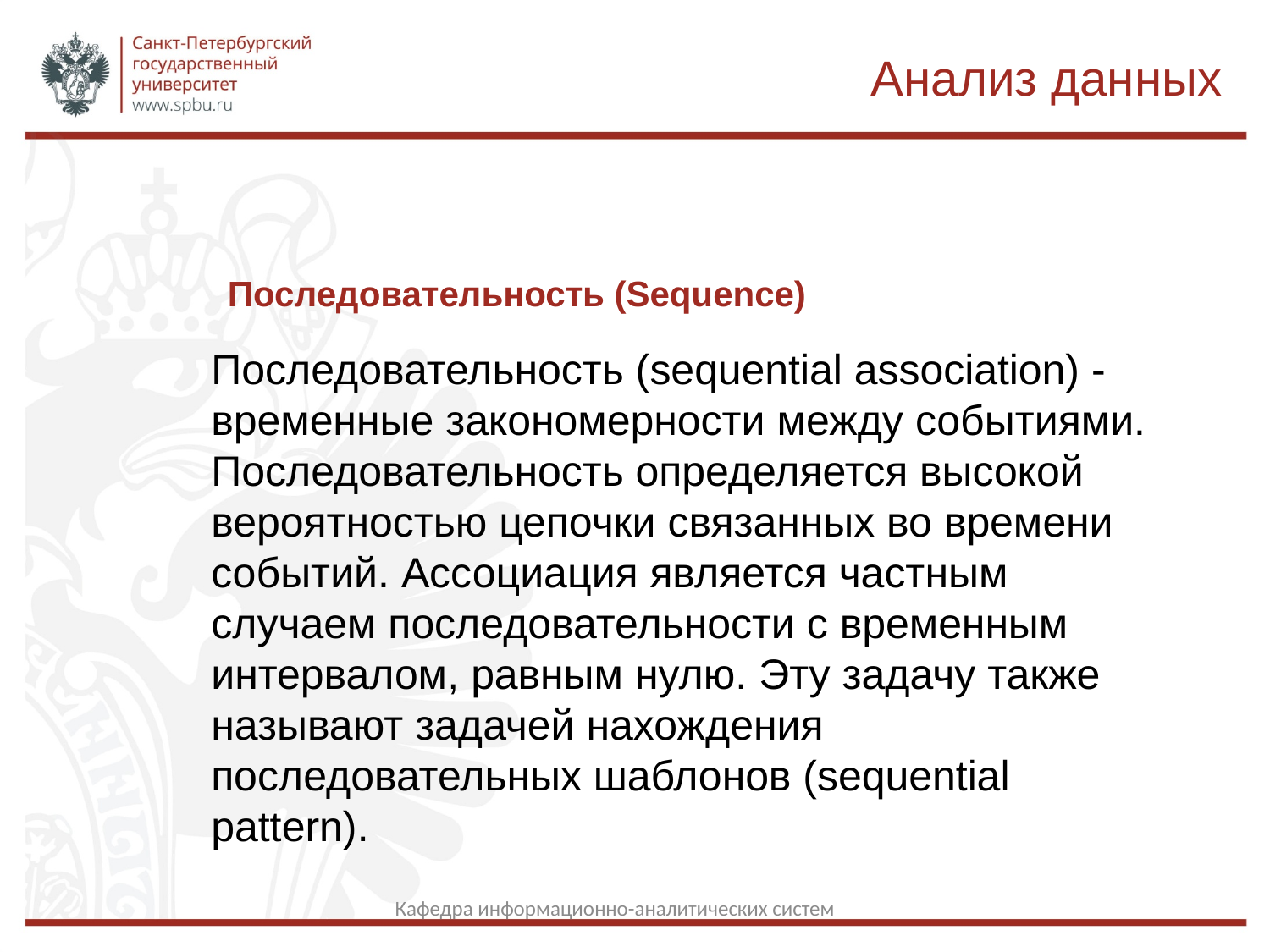

Анализ данных

Последовательность (Sequence)

Последовательность (sequential association) - временные закономерности между событиями. Последовательность определяется высокой вероятностью цепочки связанных во времени событий. Ассоциация является частным случаем последовательности с временным интервалом, равным нулю. Эту задачу также называют задачей нахождения последовательных шаблонов (sequential pattern).
Кафедра информационно-аналитических систем